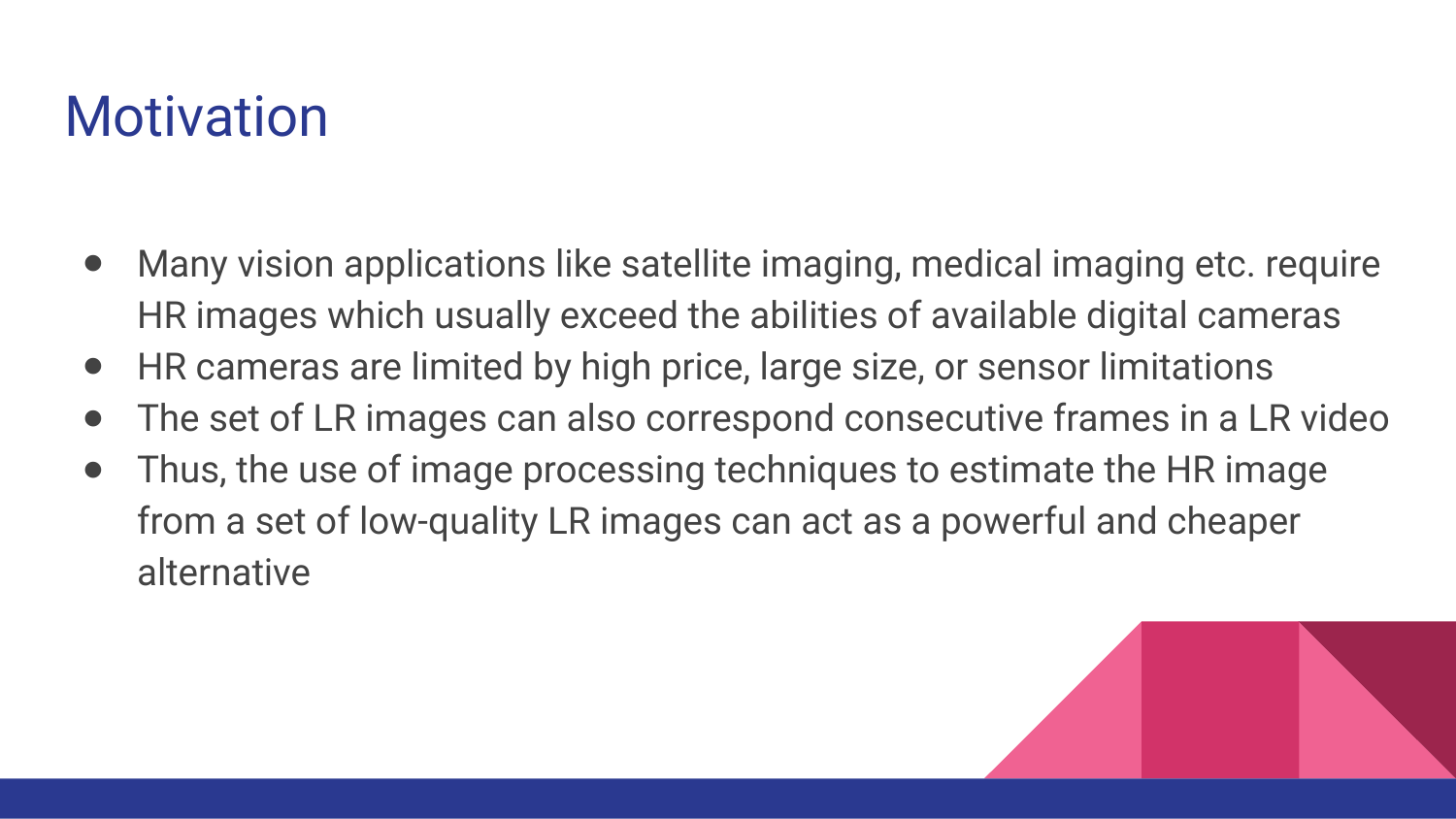

# Motivation
Many vision applications like satellite imaging, medical imaging etc. require HR images which usually exceed the abilities of available digital cameras
HR cameras are limited by high price, large size, or sensor limitations
The set of LR images can also correspond consecutive frames in a LR video
Thus, the use of image processing techniques to estimate the HR image from a set of low-quality LR images can act as a powerful and cheaper alternative